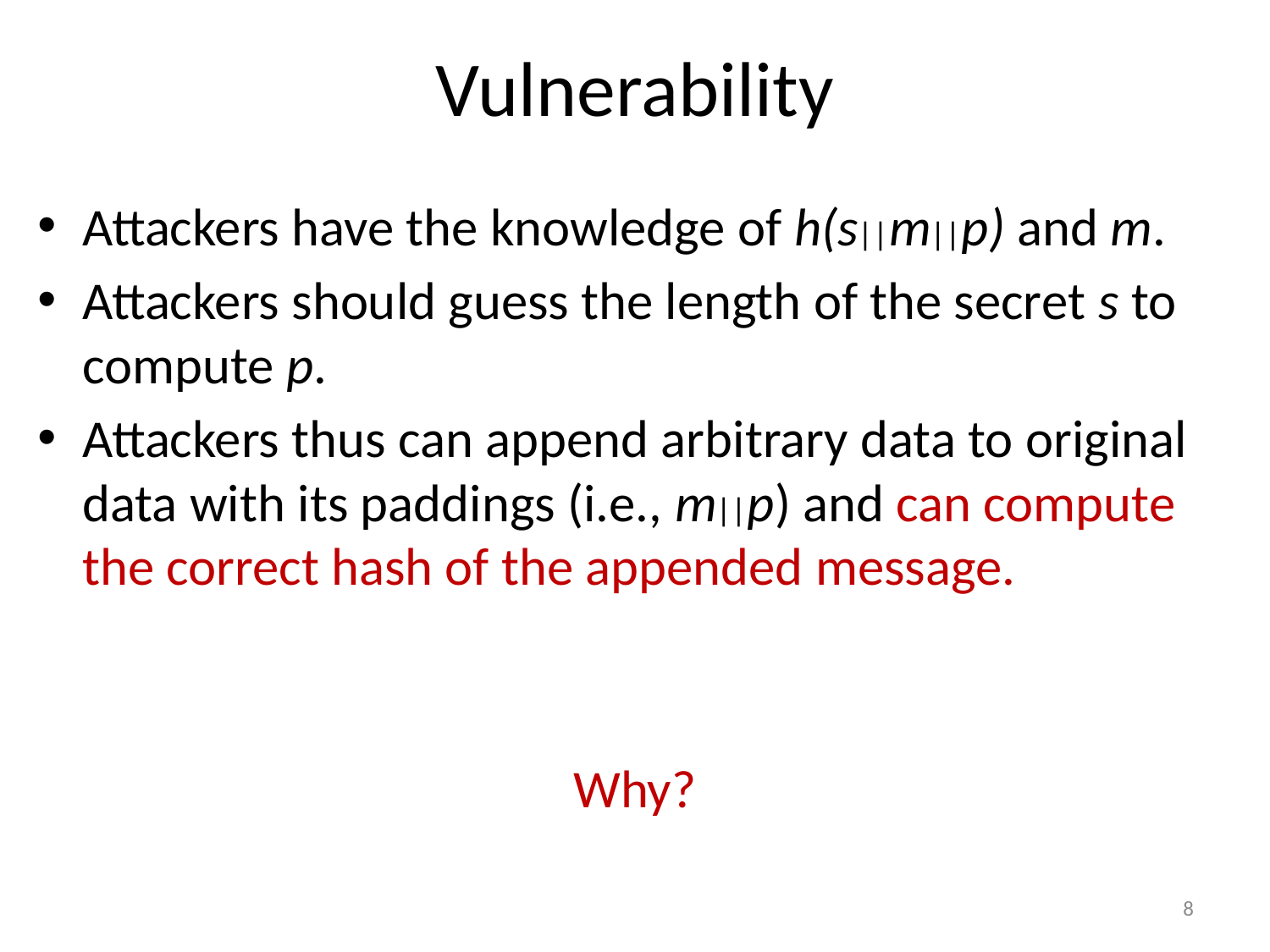

# Vulnerability
Attackers have the knowledge of h(s||m||p) and m.
Attackers should guess the length of the secret s to compute p.
Attackers thus can append arbitrary data to original data with its paddings (i.e., m||p) and can compute the correct hash of the appended message.

Why?
8